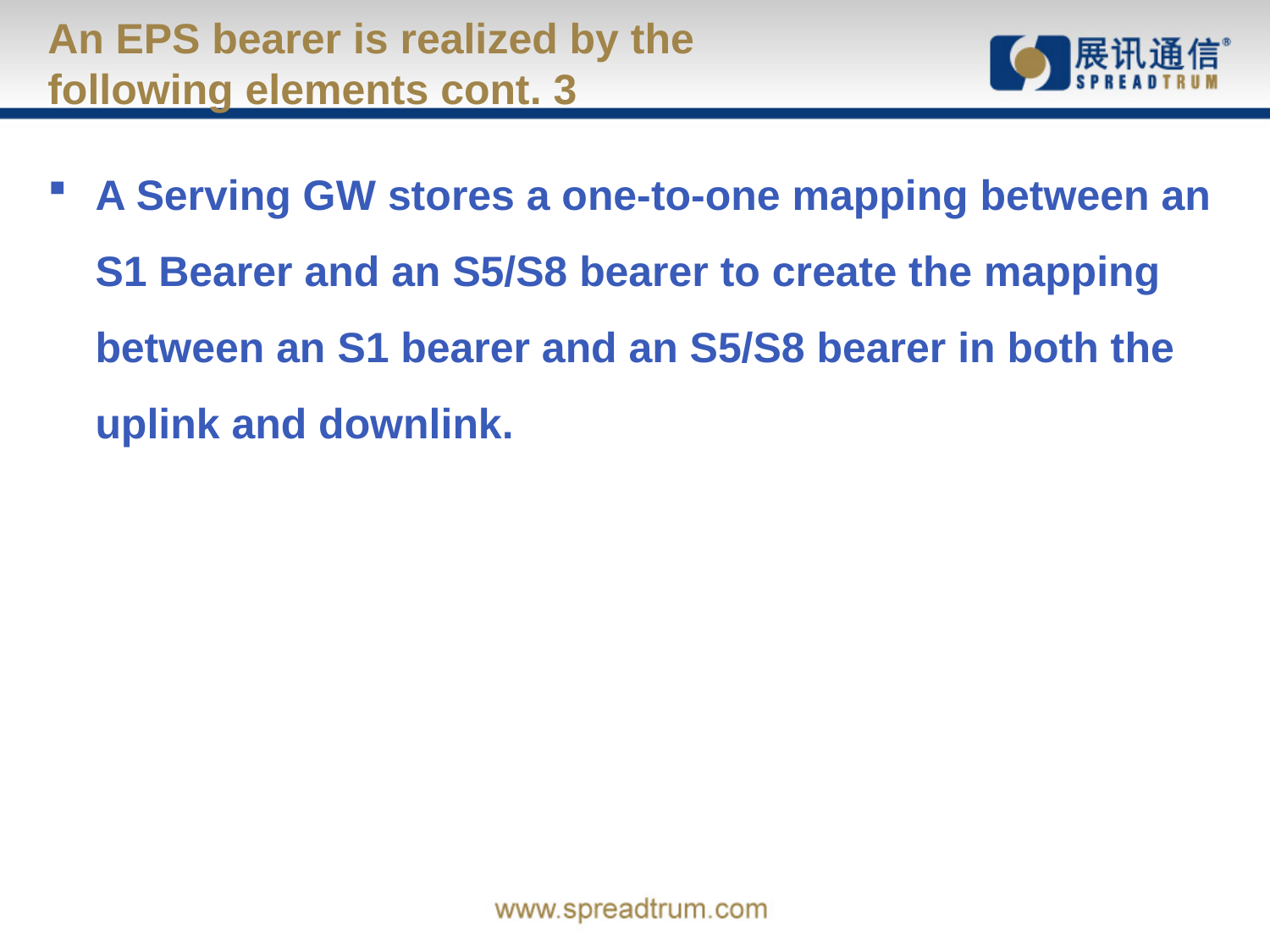

# An EPS bearer is realized by the following elements cont. 3
A Serving GW stores a one-to-one mapping between an S1 Bearer and an S5/S8 bearer to create the mapping between an S1 bearer and an S5/S8 bearer in both the uplink and downlink.